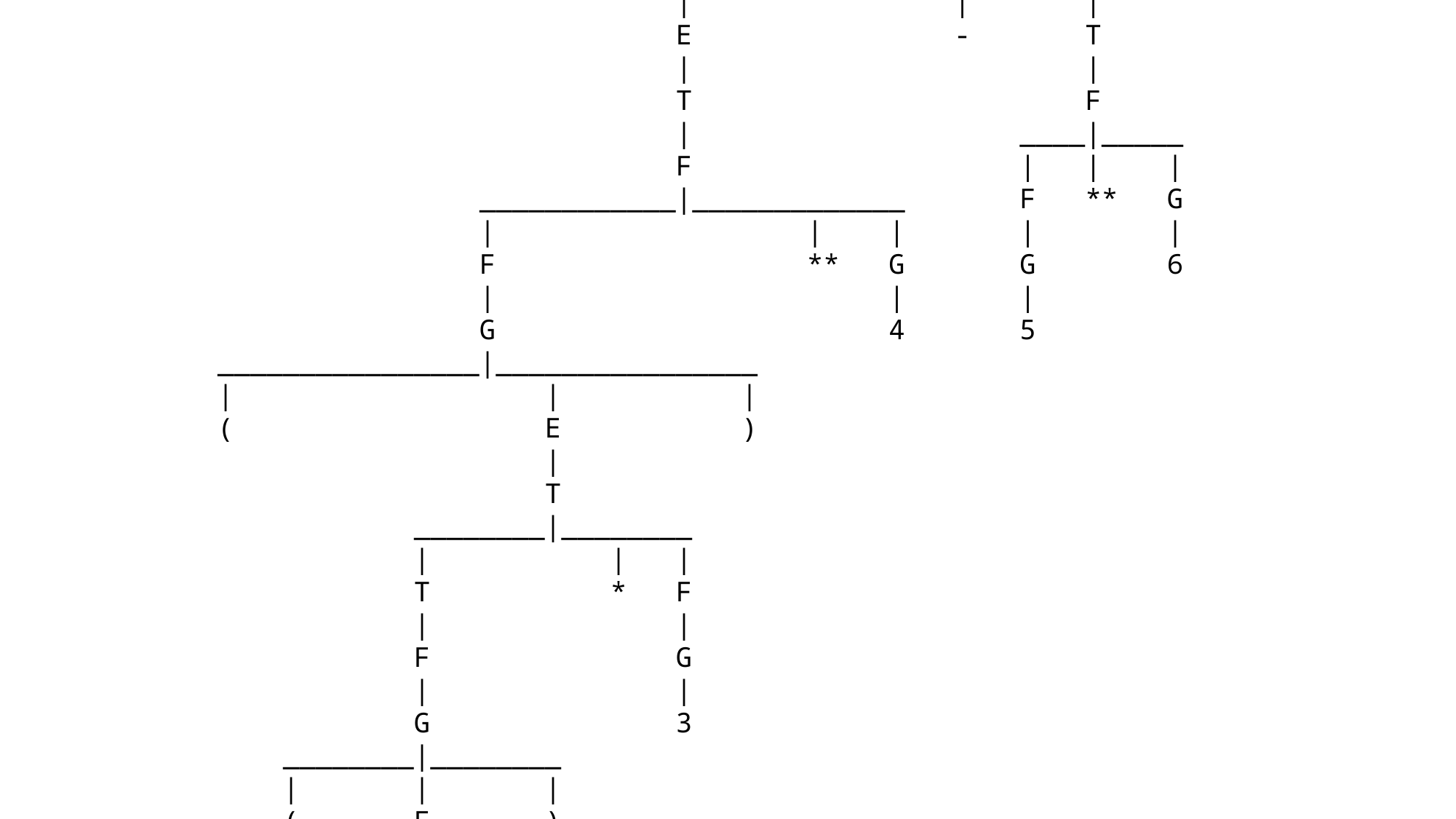

E
                            ____________|_____________
                            |                |       |
                            E                -       T
                            |                        |
                            T                        F
                            |                    ____|_____
                            F                    |   |    |
                ____________|_____________       F   **   G
                |                   |    |       |        |
                F                   **   G       G        6
                |                        |       |
                G                        4       5
________________|________________
|                   |           |
(                   E           )
                    |
                    T
            ________|________
            |           |   |
            T           *   F
            |               |
            F               G
            |               |
            G               3
    ________|________
    |       |       |
    (       E       )
        ____|____
        |   |   |
        E   +   T
        |       |
        T       F
        |       |
        F       G
        |       |
        G       2
        |
        1